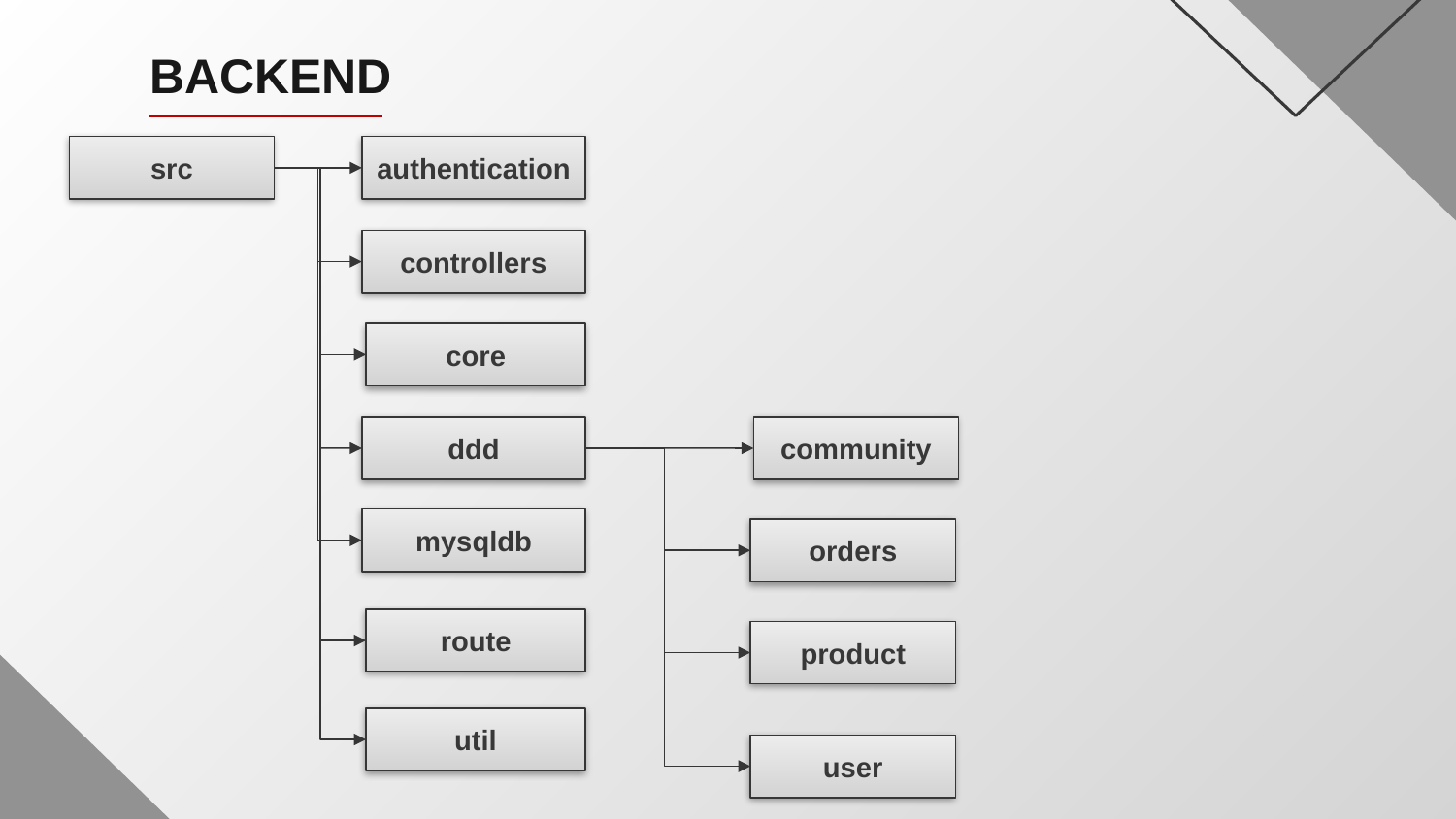

# BACKEND
src
authentication
controllers
core
ddd
community
mysqldb
orders
route
product
util
user